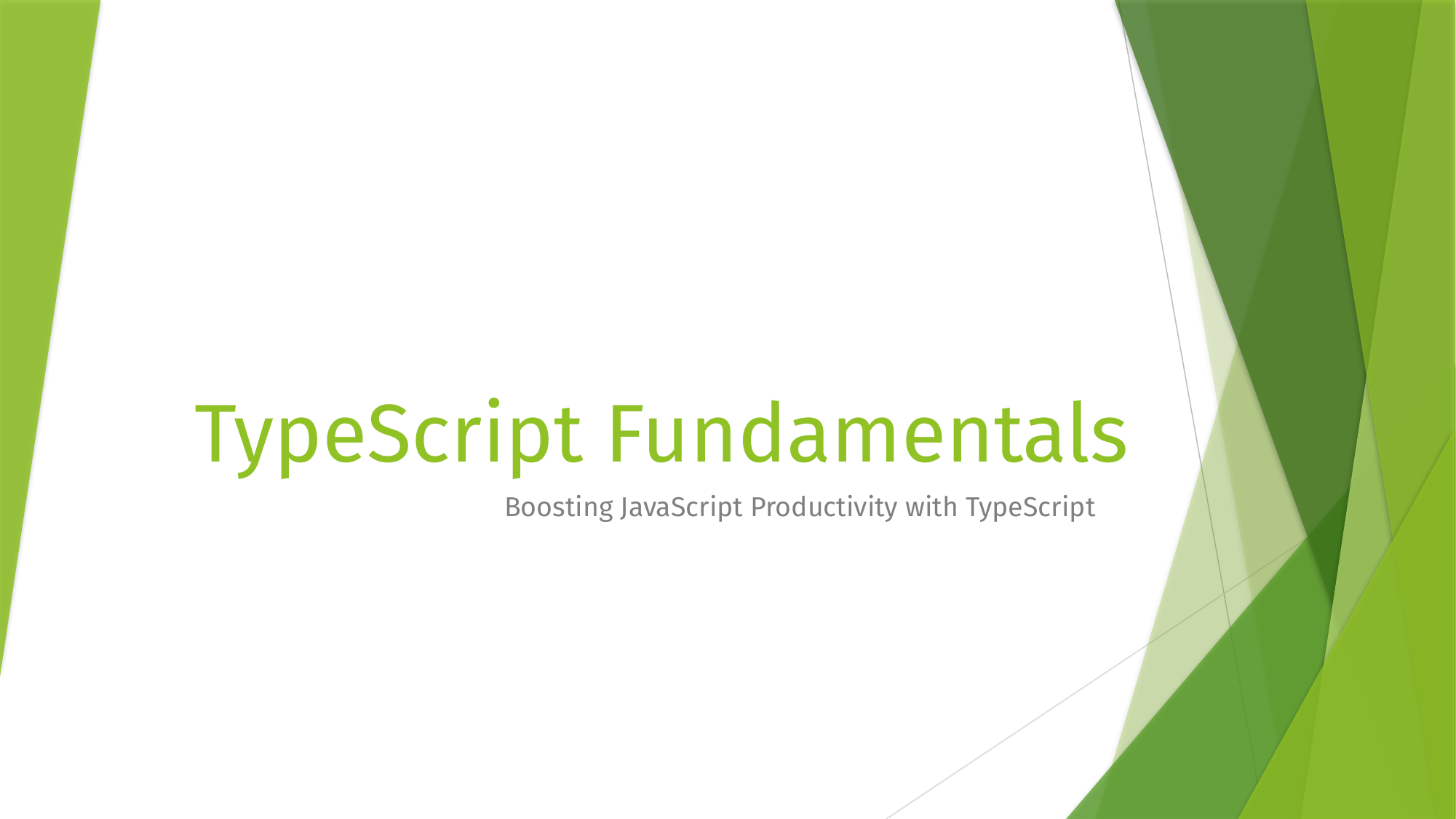

# TypeScript Fundamentals
Boosting JavaScript Productivity with TypeScript